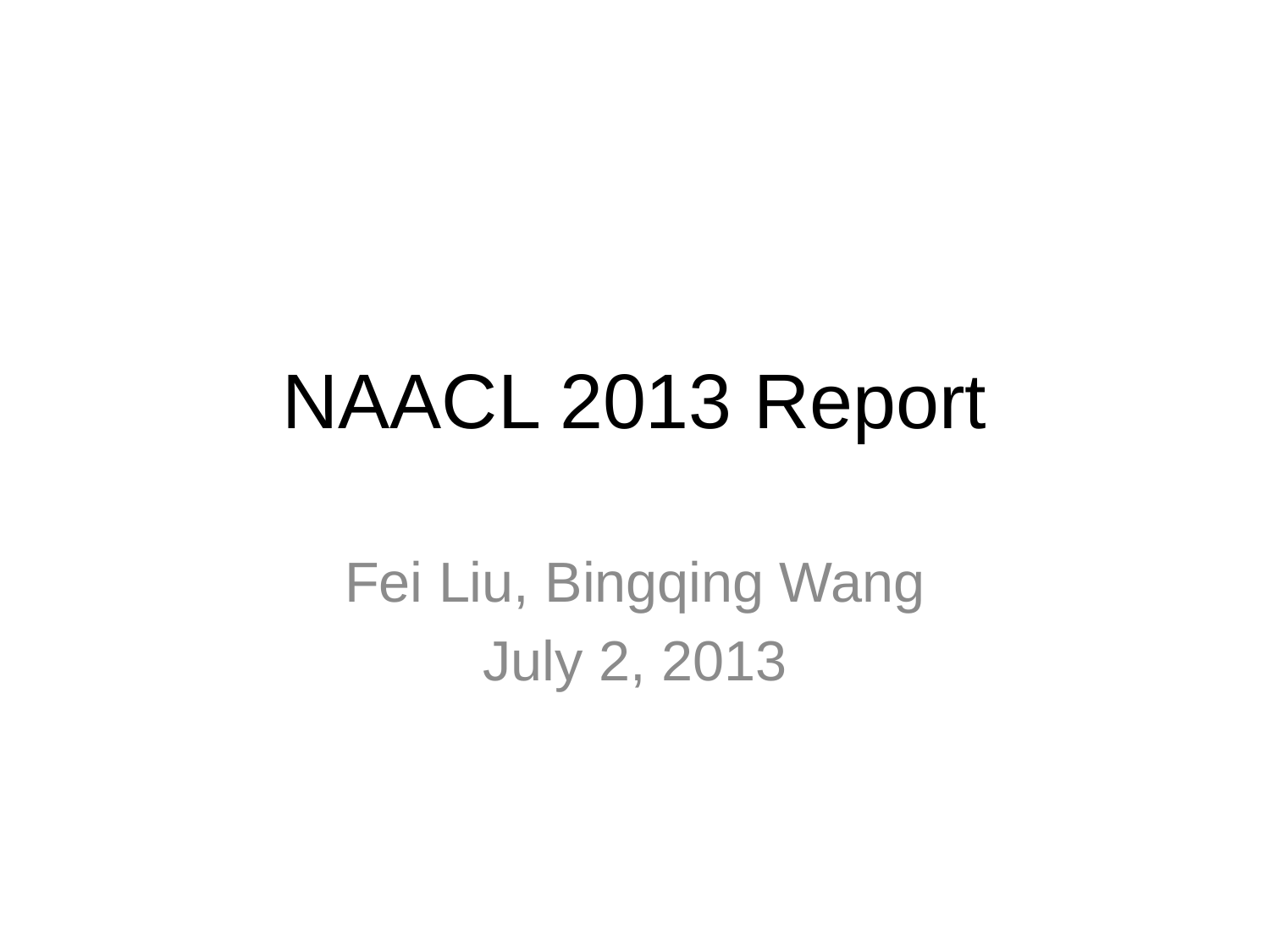

# NAACL 2013 Report
Fei Liu, Bingqing Wang
July 2, 2013